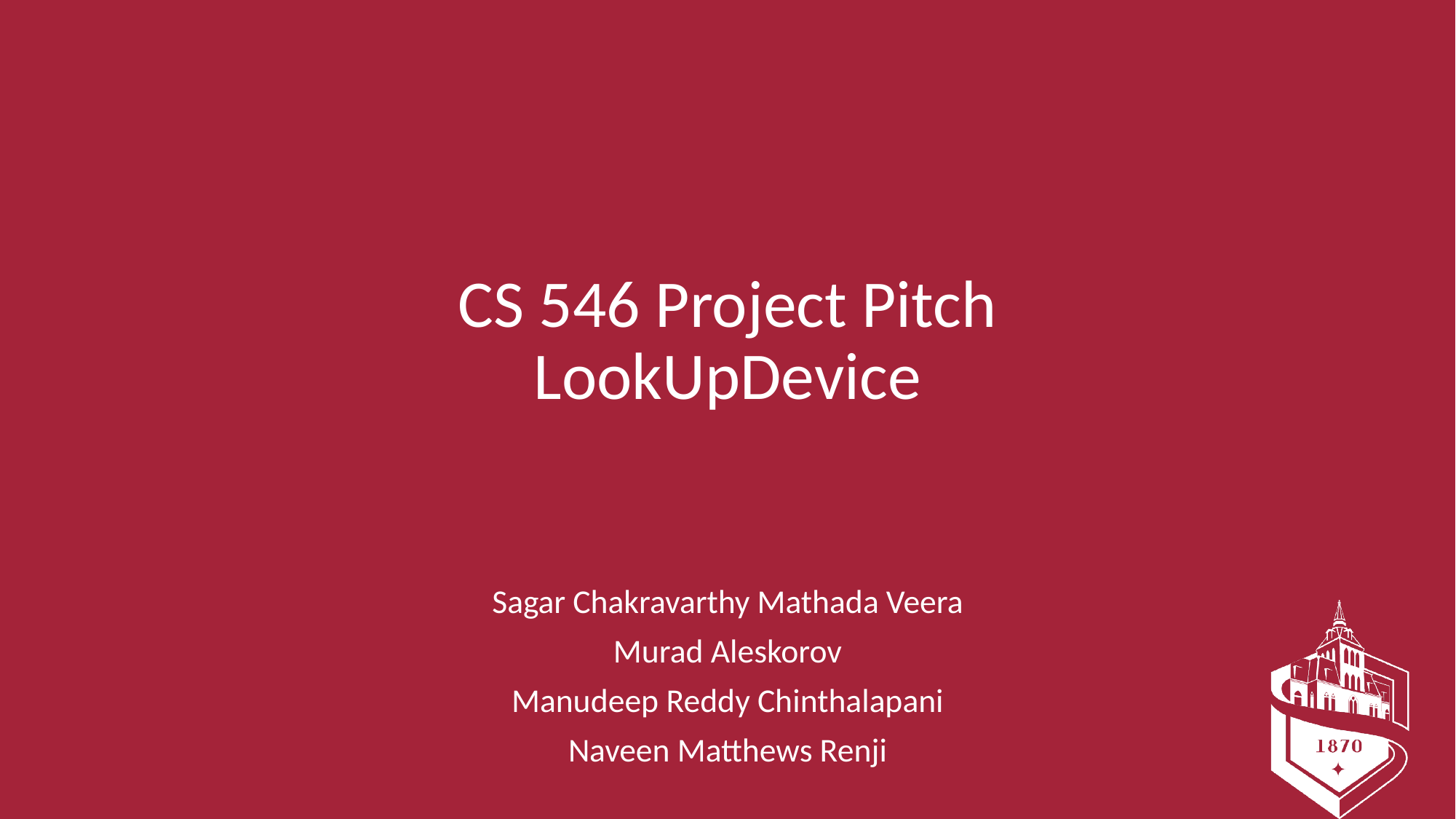

CS 546 Project Pitch
LookUpDevice
Sagar Chakravarthy Mathada Veera
Murad Aleskorov
Manudeep Reddy Chinthalapani
Naveen Matthews Renji